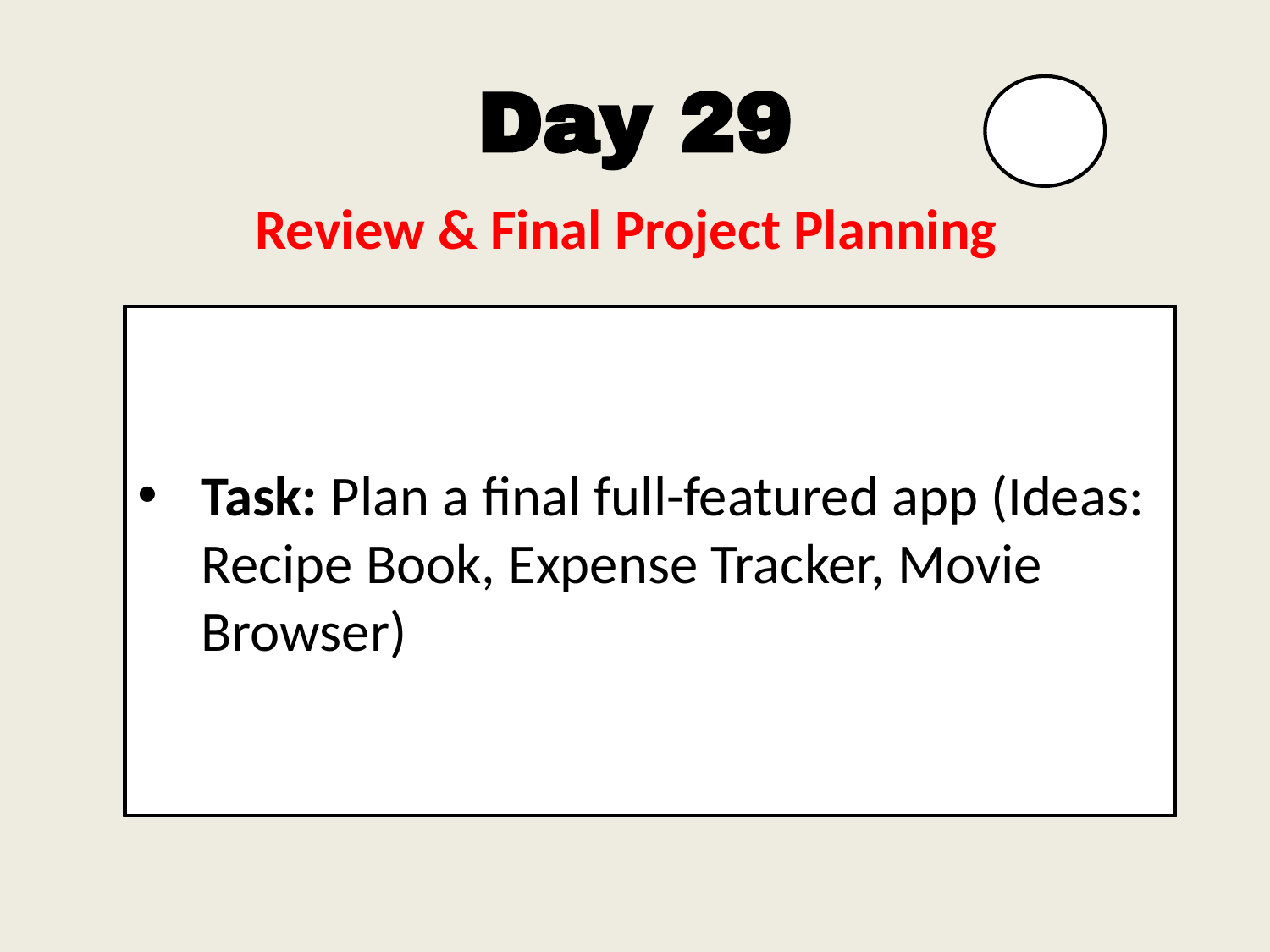

# Day 29

Review & Final Project Planning
Task: Plan a final full-featured app (Ideas: Recipe Book, Expense Tracker, Movie Browser)